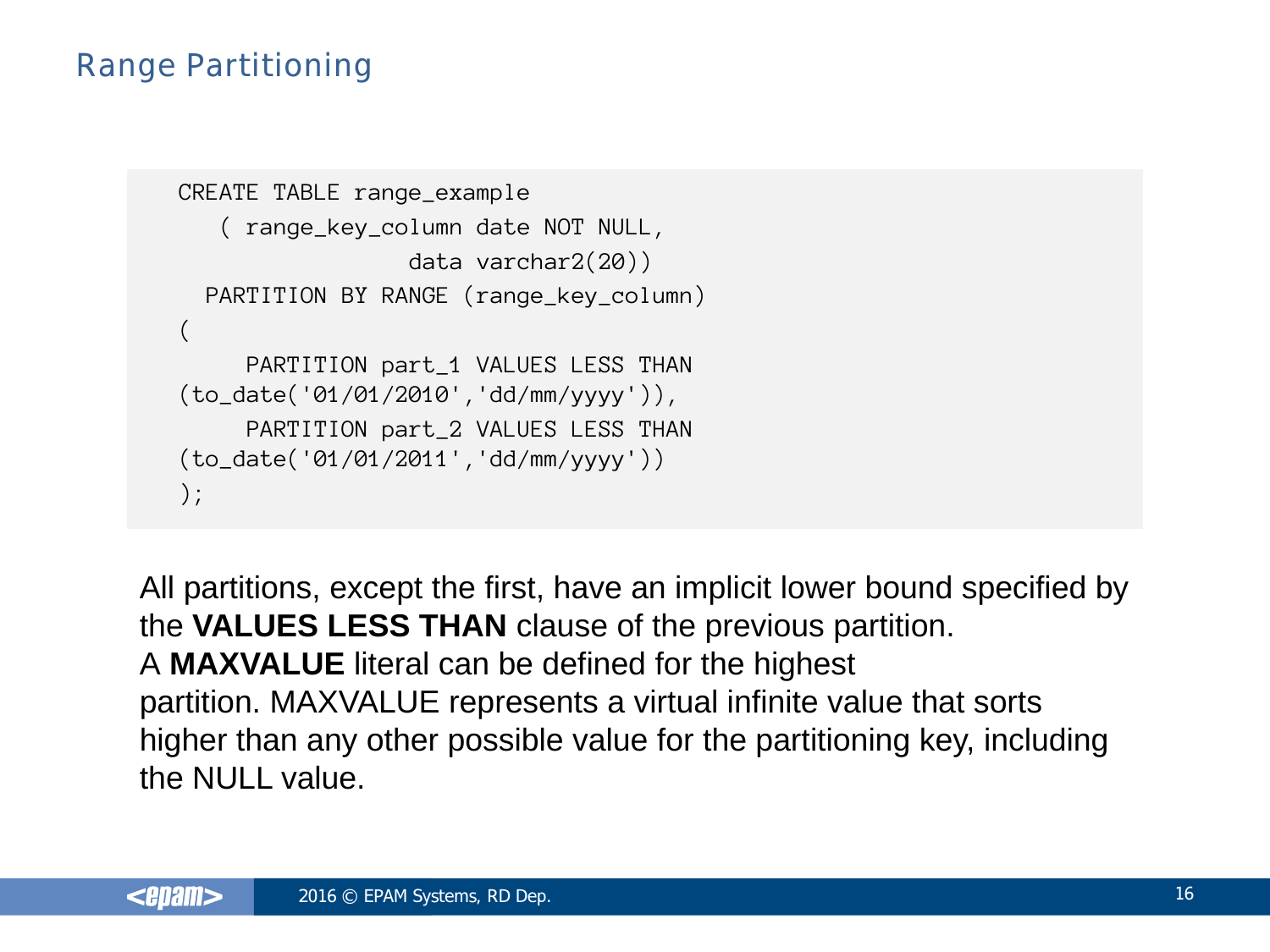

# Range Partitioning
CREATE TABLE range_example
   ( range_key_column date NOT NULL,
                 data varchar2(20))
  PARTITION BY RANGE (range_key_column)
(
     PARTITION part_1 VALUES LESS THAN (to_date('01/01/2010','dd/mm/yyyy')),
     PARTITION part_2 VALUES LESS THAN (to_date('01/01/2011','dd/mm/yyyy'))
);
All partitions, except the first, have an implicit lower bound specified by the VALUES LESS THAN clause of the previous partition.
A MAXVALUE literal can be defined for the highest partition. MAXVALUE represents a virtual infinite value that sorts higher than any other possible value for the partitioning key, including the NULL value.
16
2016 © EPAM Systems, RD Dep.